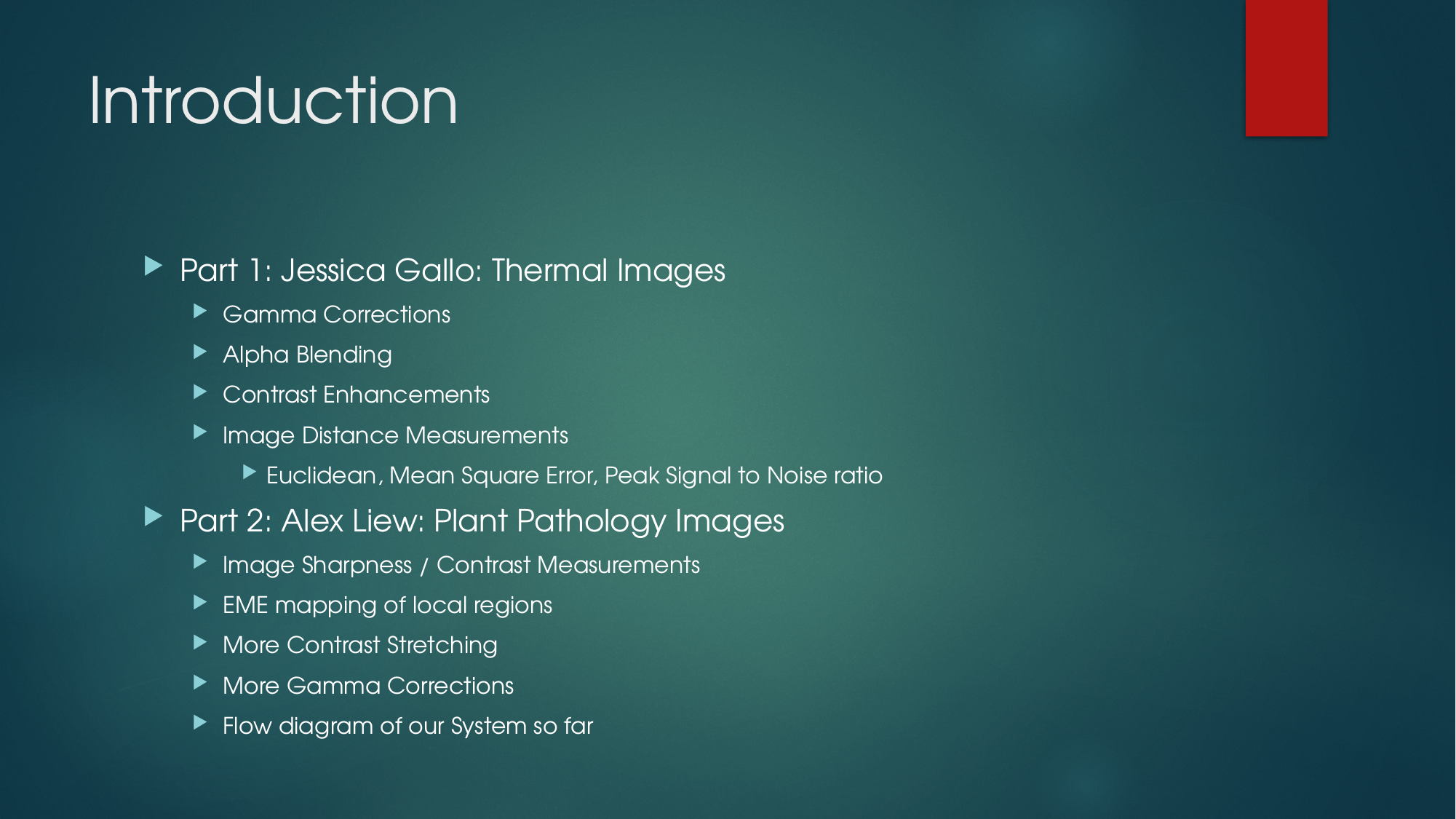

# Introduction
Part 1: Jessica Gallo: Thermal Images
Gamma Corrections
Alpha Blending
Contrast Enhancements
Image Distance Measurements
Euclidean, Mean Square Error, Peak Signal to Noise ratio
Part 2: Alex Liew: Plant Pathology Images
Image Sharpness / Contrast Measurements
EME mapping of local regions
More Contrast Stretching
More Gamma Corrections
Flow diagram of our System so far